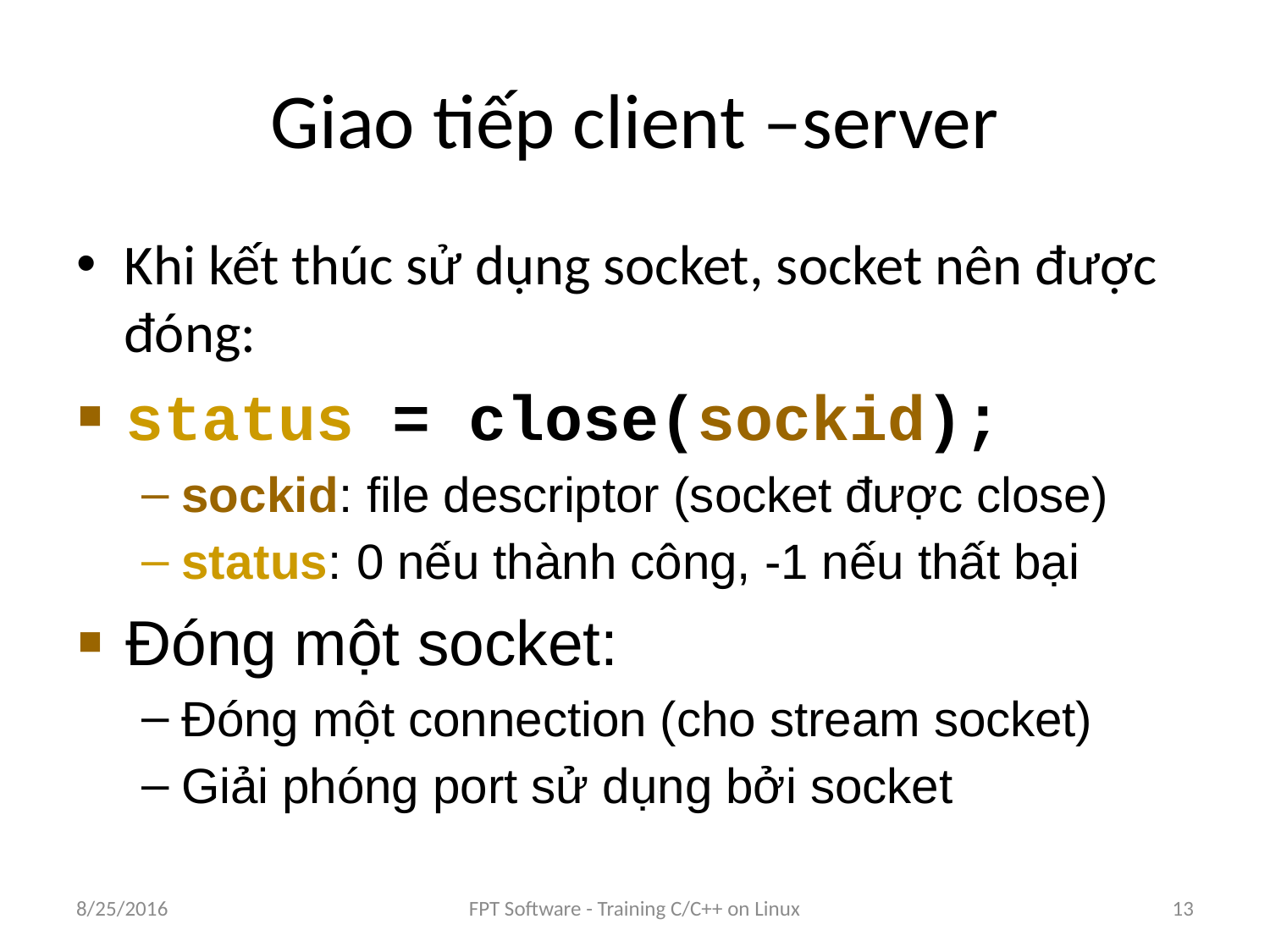

# Giao tiếp client –server
Khi kết thúc sử dụng socket, socket nên được đóng:
status = close(sockid);
sockid: file descriptor (socket được close)
status: 0 nếu thành công, -1 nếu thất bại
Đóng một socket:
Đóng một connection (cho stream socket)
Giải phóng port sử dụng bởi socket

8/25/2016
FPT Software - Training C/C++ on Linux
13